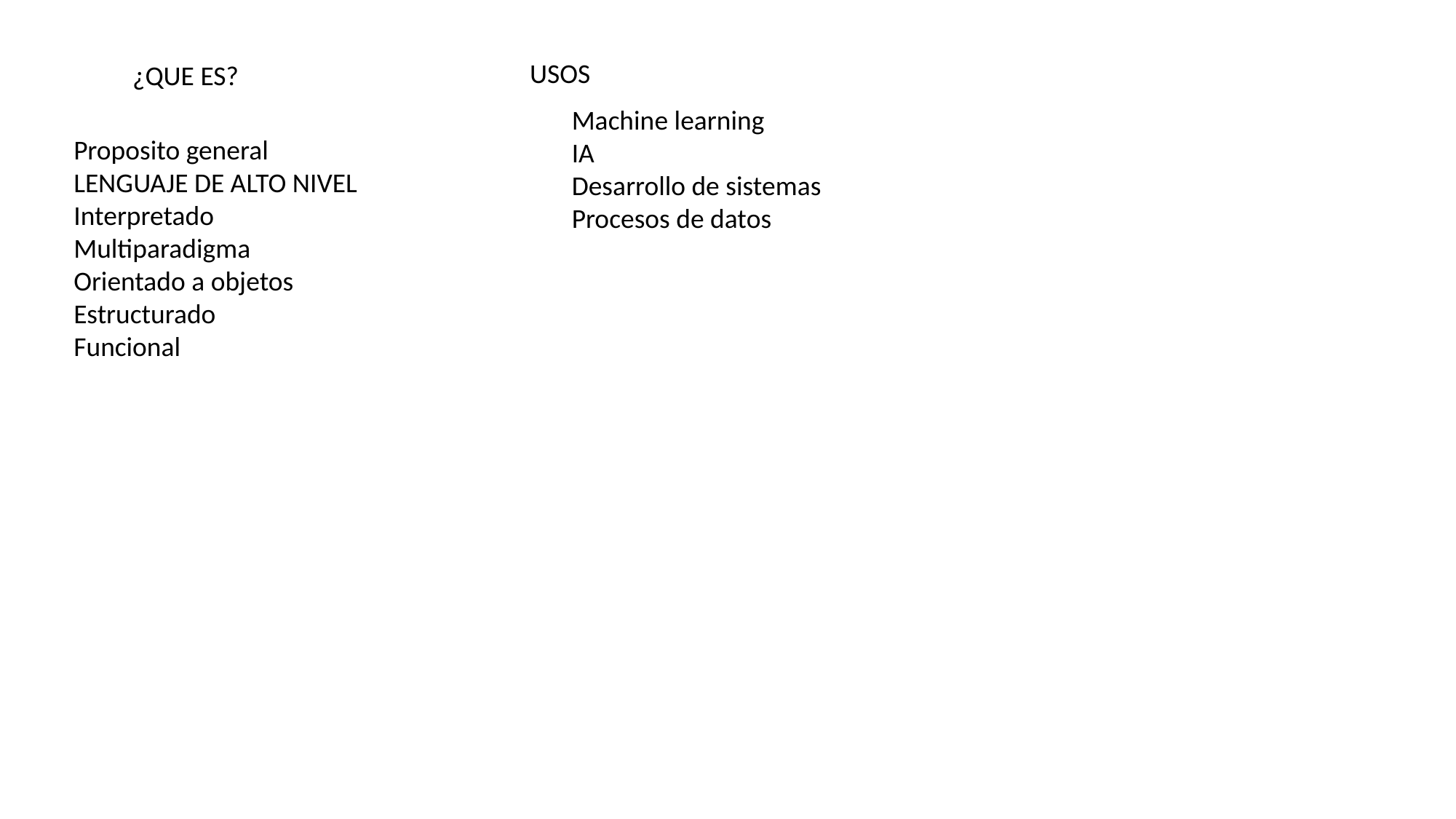

USOS
¿QUE ES?
Machine learning
IA
Desarrollo de sistemas
Procesos de datos
Proposito general
LENGUAJE DE ALTO NIVEL
Interpretado
Multiparadigma
Orientado a objetos
Estructurado
Funcional